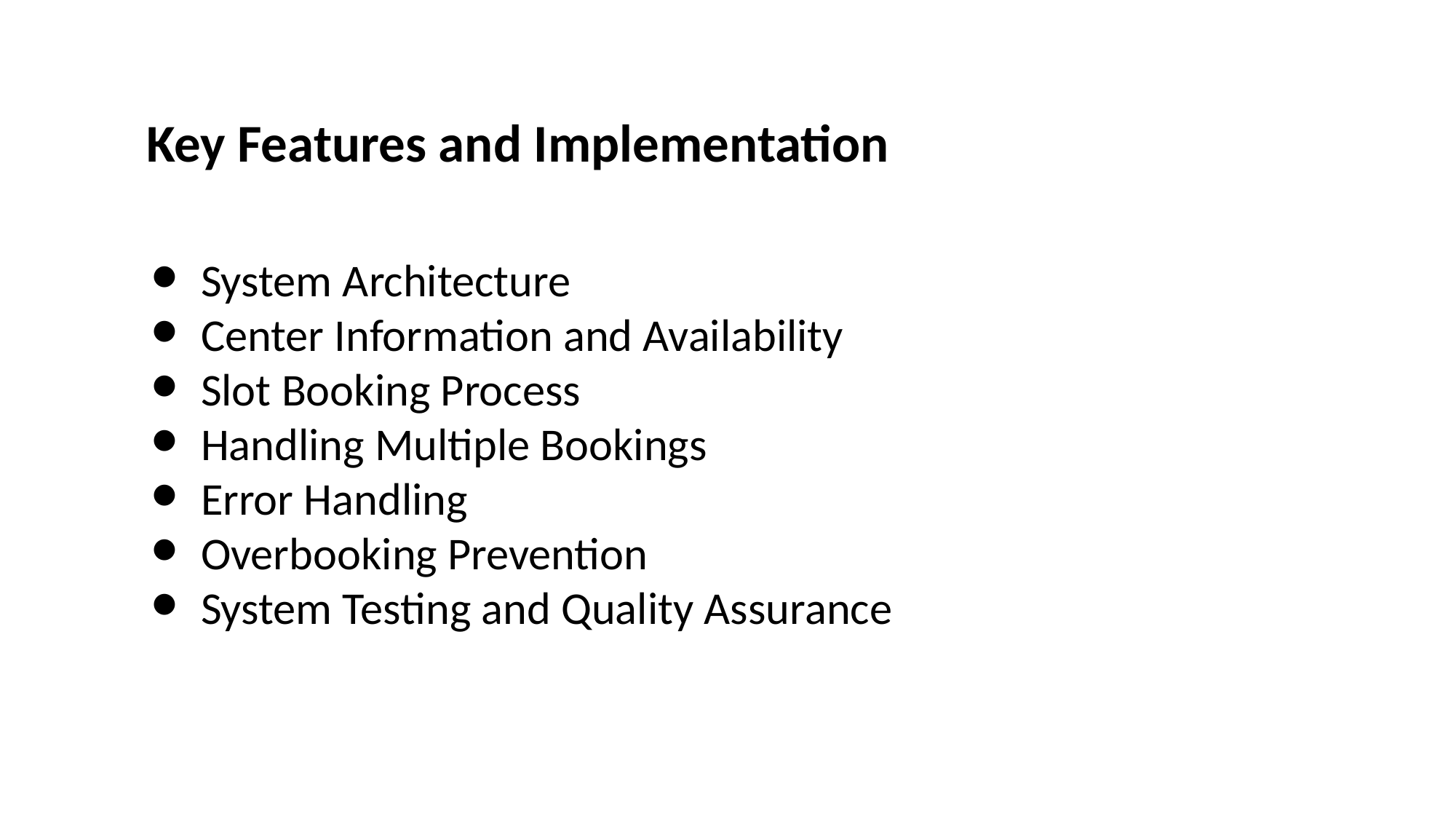

Key Features and Implementation
System Architecture
Center Information and Availability
Slot Booking Process
Handling Multiple Bookings
Error Handling
Overbooking Prevention
System Testing and Quality Assurance